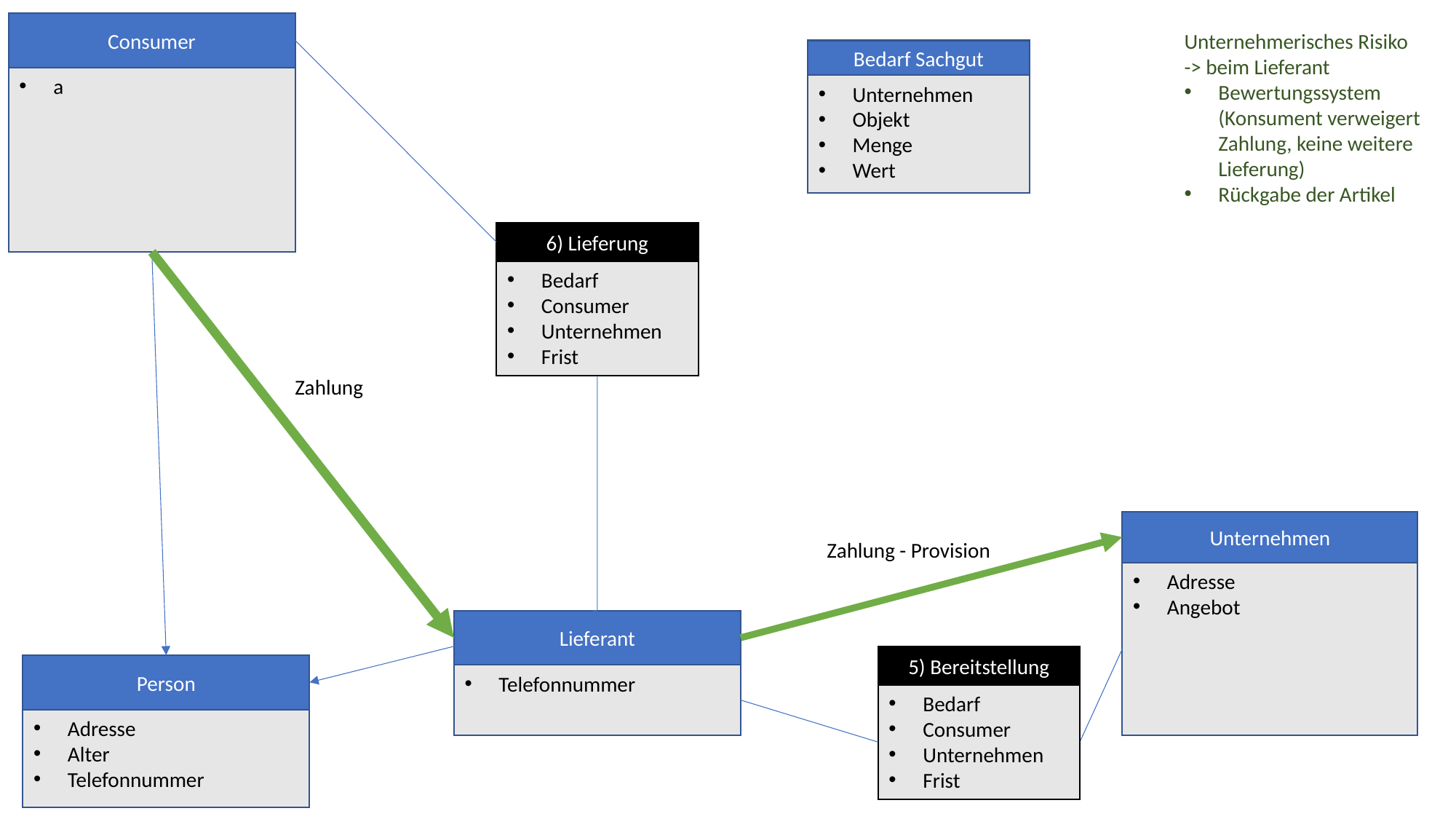

Consumer
a
Unternehmerisches Risiko
-> beim Lieferant
Bewertungssystem (Konsument verweigert Zahlung, keine weitere Lieferung)
Rückgabe der Artikel
Bedarf Sachgut
Unternehmen
Objekt
Menge
Wert

6) Lieferung
Bedarf
Consumer
Unternehmen
Frist
Zahlung
Unternehmen
Adresse
Angebot

Zahlung - Provision
Lieferant
Telefonnummer
5) Bereitstellung
Bedarf
Consumer
Unternehmen
Frist
Person
Adresse
Alter
Telefonnummer